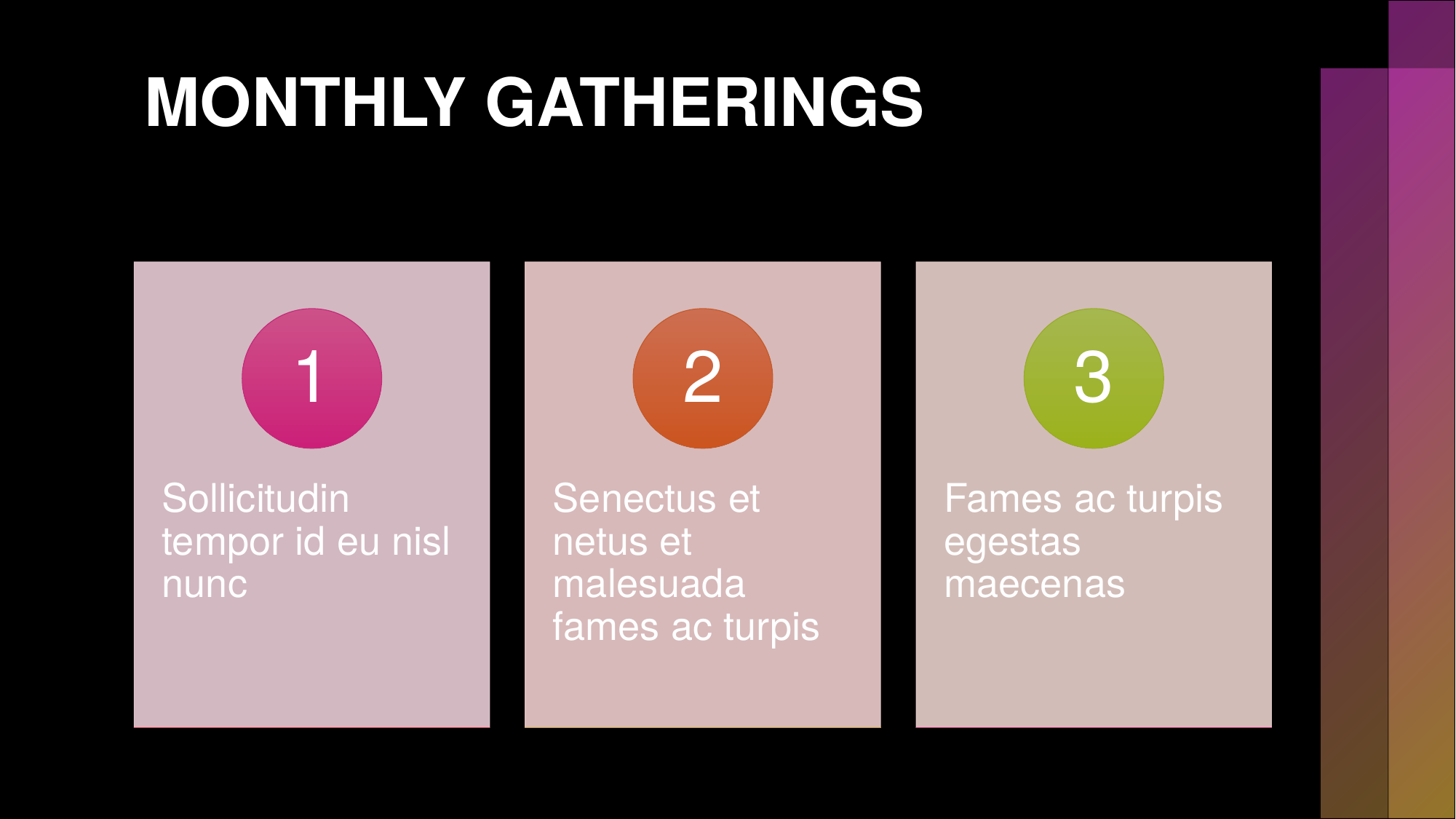

# MONTHLY GATHERINGS

Sollicitudin tempor id eu nisl nunc
1
Senectus et netus et malesuada fames ac turpis
2
Fames ac turpis egestas maecenas
3